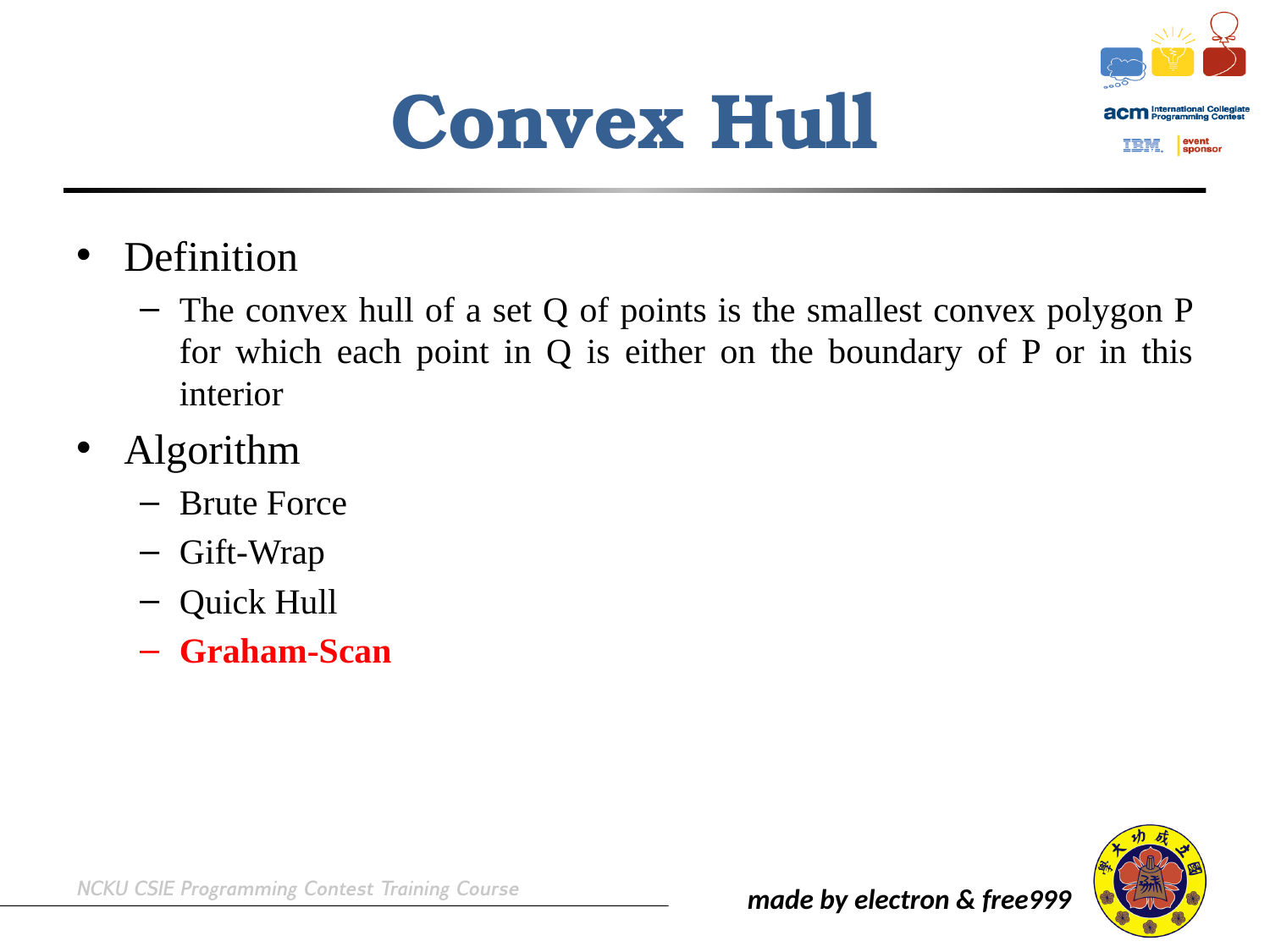

# Convex Hull
Definition
The convex hull of a set Q of points is the smallest convex polygon P for which each point in Q is either on the boundary of P or in this interior
Algorithm
Brute Force
Gift-Wrap
Quick Hull
Graham-Scan

NCKU CSIE Programming Contest Training Course